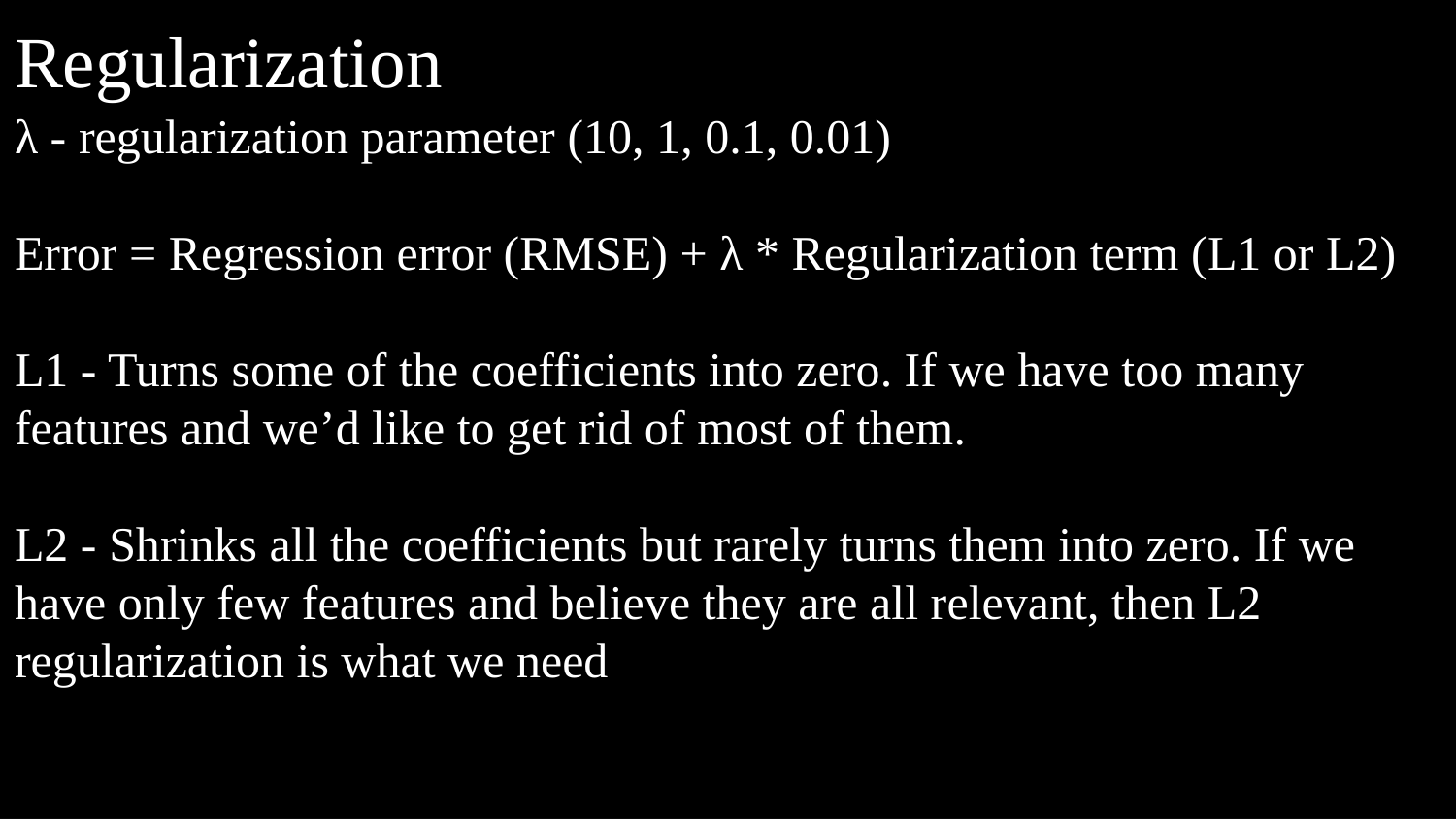

# Regularization
λ - regularization parameter (10, 1, 0.1, 0.01)

Error = Regression error (RMSE) + λ * Regularization term (L1 or L2)

L1 - Turns some of the coefficients into zero. If we have too many features and we’d like to get rid of most of them.

L2 - Shrinks all the coefficients but rarely turns them into zero. If we have only few features and believe they are all relevant, then L2 regularization is what we need